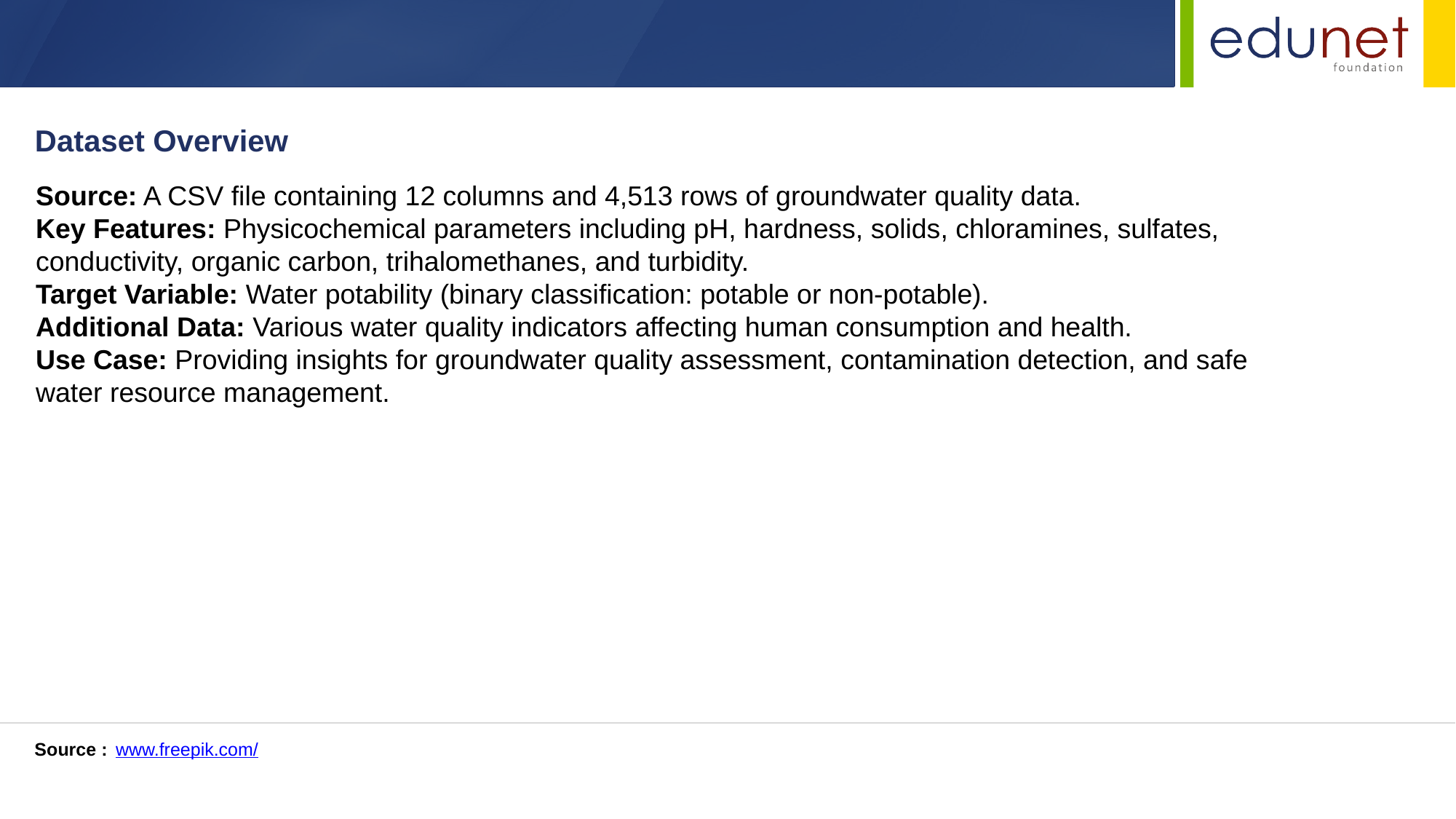

Dataset Overview
Source: A CSV file containing 12 columns and 4,513 rows of groundwater quality data.
Key Features: Physicochemical parameters including pH, hardness, solids, chloramines, sulfates, conductivity, organic carbon, trihalomethanes, and turbidity.
Target Variable: Water potability (binary classification: potable or non-potable).
Additional Data: Various water quality indicators affecting human consumption and health.
Use Case: Providing insights for groundwater quality assessment, contamination detection, and safe water resource management.
Source :
www.freepik.com/